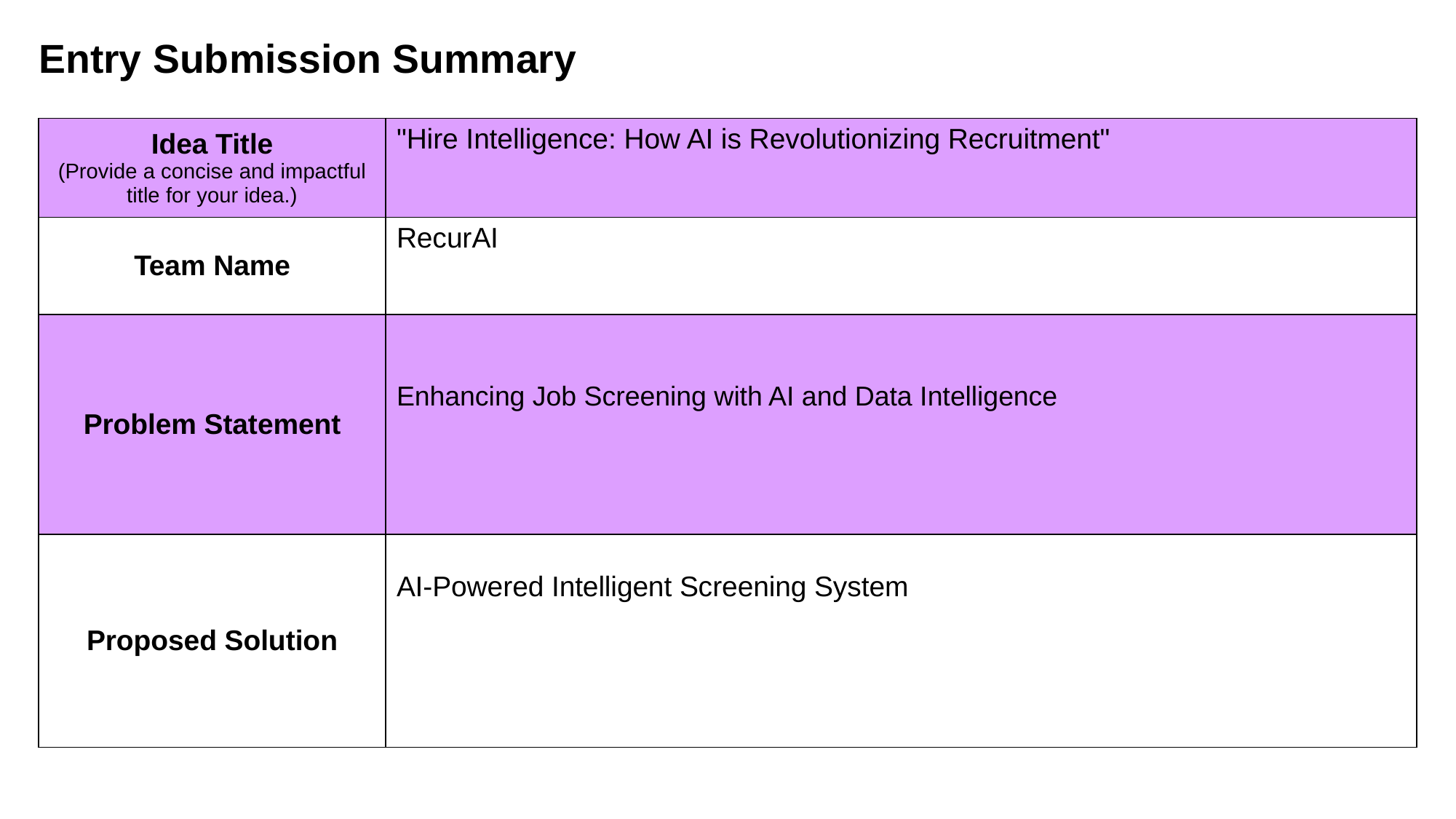

Entry Submission Summary
| Idea Title (Provide a concise and impactful title for your idea.) | "Hire Intelligence: How AI is Revolutionizing Recruitment" |
| --- | --- |
| Team Name | RecurAI |
| Problem Statement | Enhancing Job Screening with AI and Data Intelligence |
| Proposed Solution | AI-Powered Intelligent Screening System |